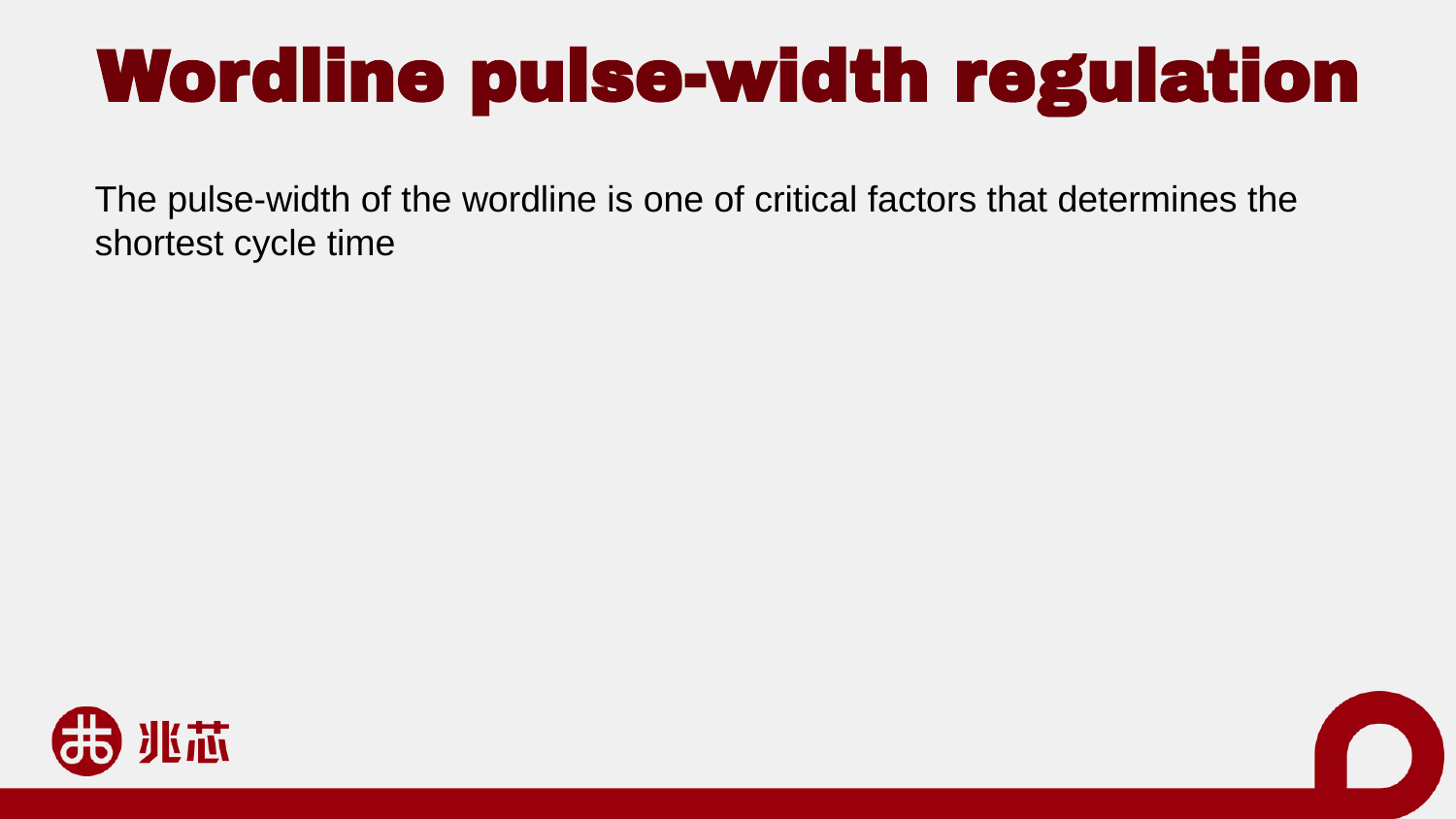

# Wordline pulse-width regulation

The pulse-width of the wordline is one of critical factors that determines the shortest cycle time